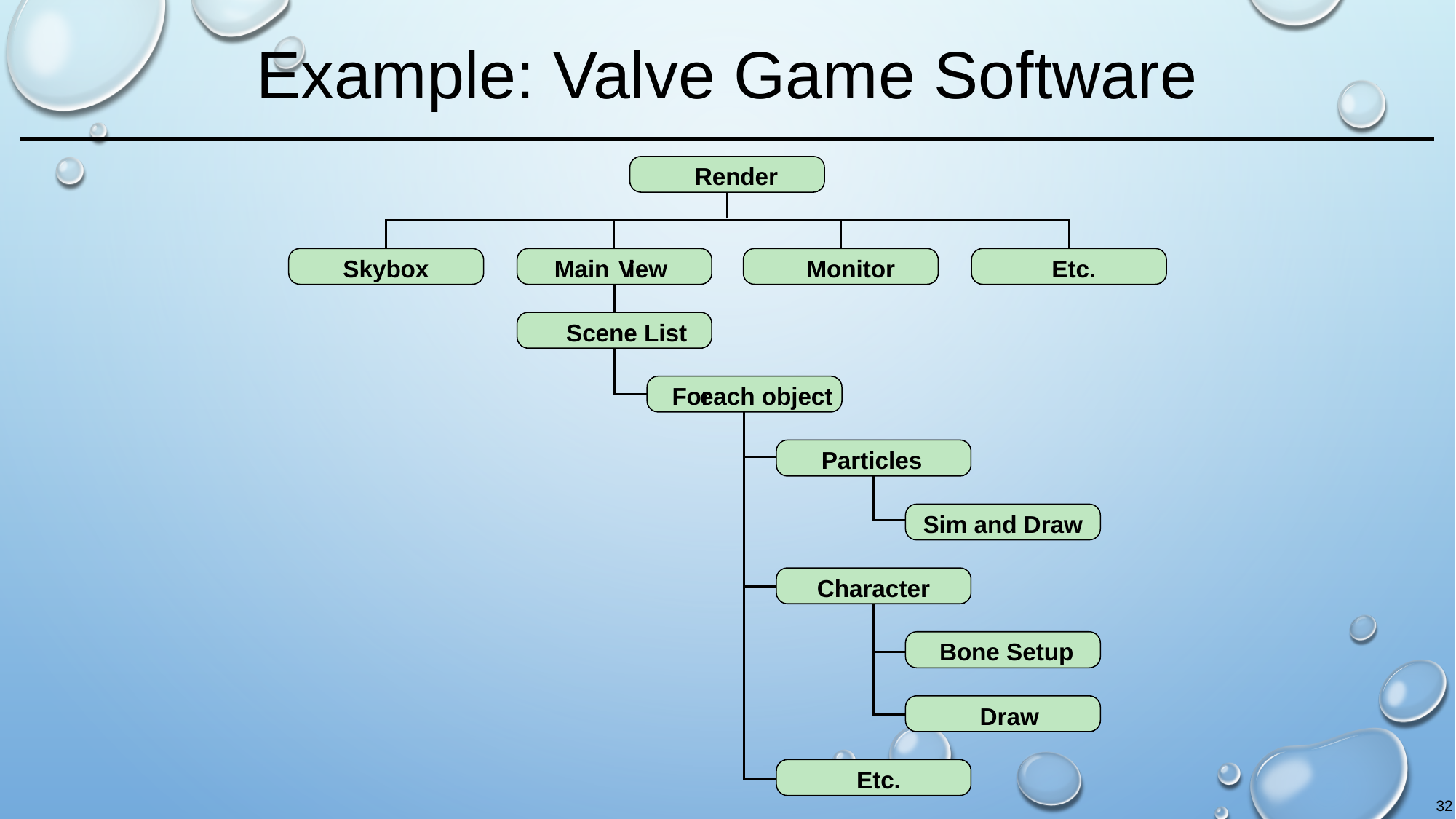

# Example: Valve Game Software

Render

Skybox
Main
V
iew
Monitor
Etc.

Scene List

For
 each object

Particles

Sim and Draw

Character

Bone Setup

Draw

Etc.
32